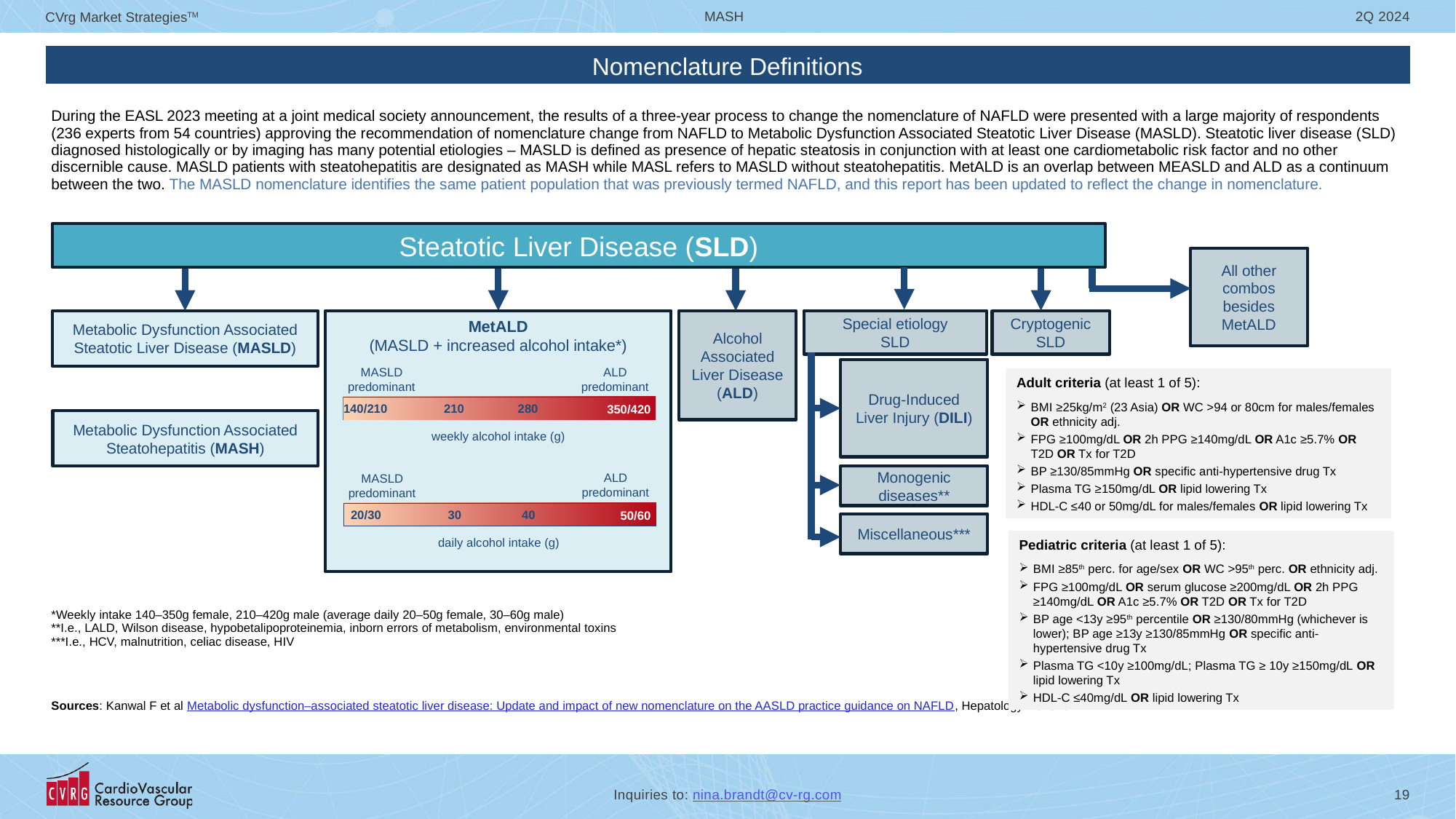

# Nomenclature Definitions
|  |  |
| --- | --- |
|  |  |
| During the EASL 2023 meeting at a joint medical society announcement, the results of a three-year process to change the nomenclature of NAFLD were presented with a large majority of respondents (236 experts from 54 countries) approving the recommendation of nomenclature change from NAFLD to Metabolic Dysfunction Associated Steatotic Liver Disease (MASLD). Steatotic liver disease (SLD) diagnosed histologically or by imaging has many potential etiologies – MASLD is defined as presence of hepatic steatosis in conjunction with at least one cardiometabolic risk factor and no other discernible cause. MASLD patients with steatohepatitis are designated as MASH while MASL refers to MASLD without steatohepatitis. MetALD is an overlap between MEASLD and ALD as a continuum between the two. The MASLD nomenclature identifies the same patient population that was previously termed NAFLD, and this report has been updated to reflect the change in nomenclature. |  |
| \*Weekly intake 140–350g female, 210–420g male (average daily 20–50g female, 30–60g male) \*\*I.e., LALD, Wilson disease, hypobetalipoproteinemia, inborn errors of metabolism, environmental toxins \*\*\*I.e., HCV, malnutrition, celiac disease, HIV Sources: Kanwal F et al Metabolic dysfunction–associated steatotic liver disease: Update and impact of new nomenclature on the AASLD practice guidance on NAFLD, Hepatology 11/2023 |  |
Steatotic Liver Disease (SLD)
All other combos besides MetALD
Metabolic Dysfunction Associated Steatotic Liver Disease (MASLD)
MetALD
(MASLD + increased alcohol intake*)
ALD
predominant
MASLD
predominant
140/210
210
280

350/420
weekly alcohol intake (g)
ALD
predominant
MASLD
predominant
20/30
30
40

50/60
daily alcohol intake (g)
Alcohol Associated Liver Disease (ALD)
Special etiology
SLD
Cryptogenic
SLD
Drug-Induced Liver Injury (DILI)
Metabolic Dysfunction Associated Steatohepatitis (MASH)
Monogenic diseases**
Miscellaneous***
Adult criteria (at least 1 of 5):
BMI ≥25kg/m2 (23 Asia) OR WC >94 or 80cm for males/females OR ethnicity adj.
FPG ≥100mg/dL OR 2h PPG ≥140mg/dL OR A1c ≥5.7% OR T2D OR Tx for T2D
BP ≥130/85mmHg OR specific anti-hypertensive drug Tx
Plasma TG ≥150mg/dL OR lipid lowering Tx
HDL-C ≤40 or 50mg/dL for males/females OR lipid lowering Tx
Pediatric criteria (at least 1 of 5):
BMI ≥85th perc. for age/sex OR WC >95th perc. OR ethnicity adj.
FPG ≥100mg/dL OR serum glucose ≥200mg/dL OR 2h PPG ≥140mg/dL OR A1c ≥5.7% OR T2D OR Tx for T2D
BP age <13y ≥95th percentile OR ≥130/80mmHg (whichever is lower); BP age ≥13y ≥130/85mmHg OR specific anti-hypertensive drug Tx
Plasma TG <10y ≥100mg/dL; Plasma TG ≥ 10y ≥150mg/dL OR lipid lowering Tx
HDL-C ≤40mg/dL OR lipid lowering Tx